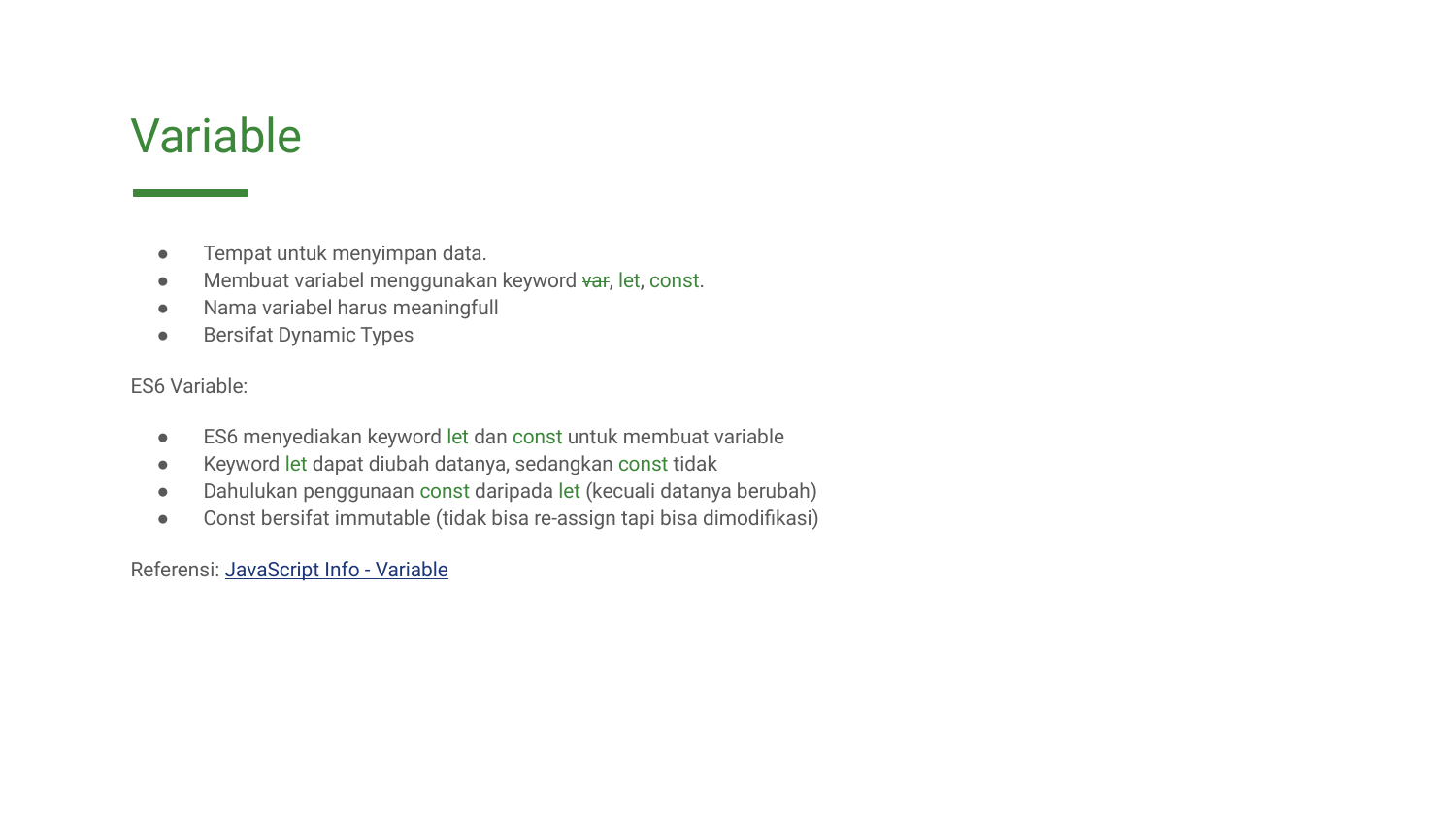

Variable

Tempat untuk menyimpan data.
Membuat variabel menggunakan keyword var, let, const.
Nama variabel harus meaningfull
Bersifat Dynamic Types
ES6 Variable:
ES6 menyediakan keyword let dan const untuk membuat variable
Keyword let dapat diubah datanya, sedangkan const tidak
Dahulukan penggunaan const daripada let (kecuali datanya berubah)
Const bersifat immutable (tidak bisa re-assign tapi bisa dimodifikasi)
Referensi: JavaScript Info - Variable